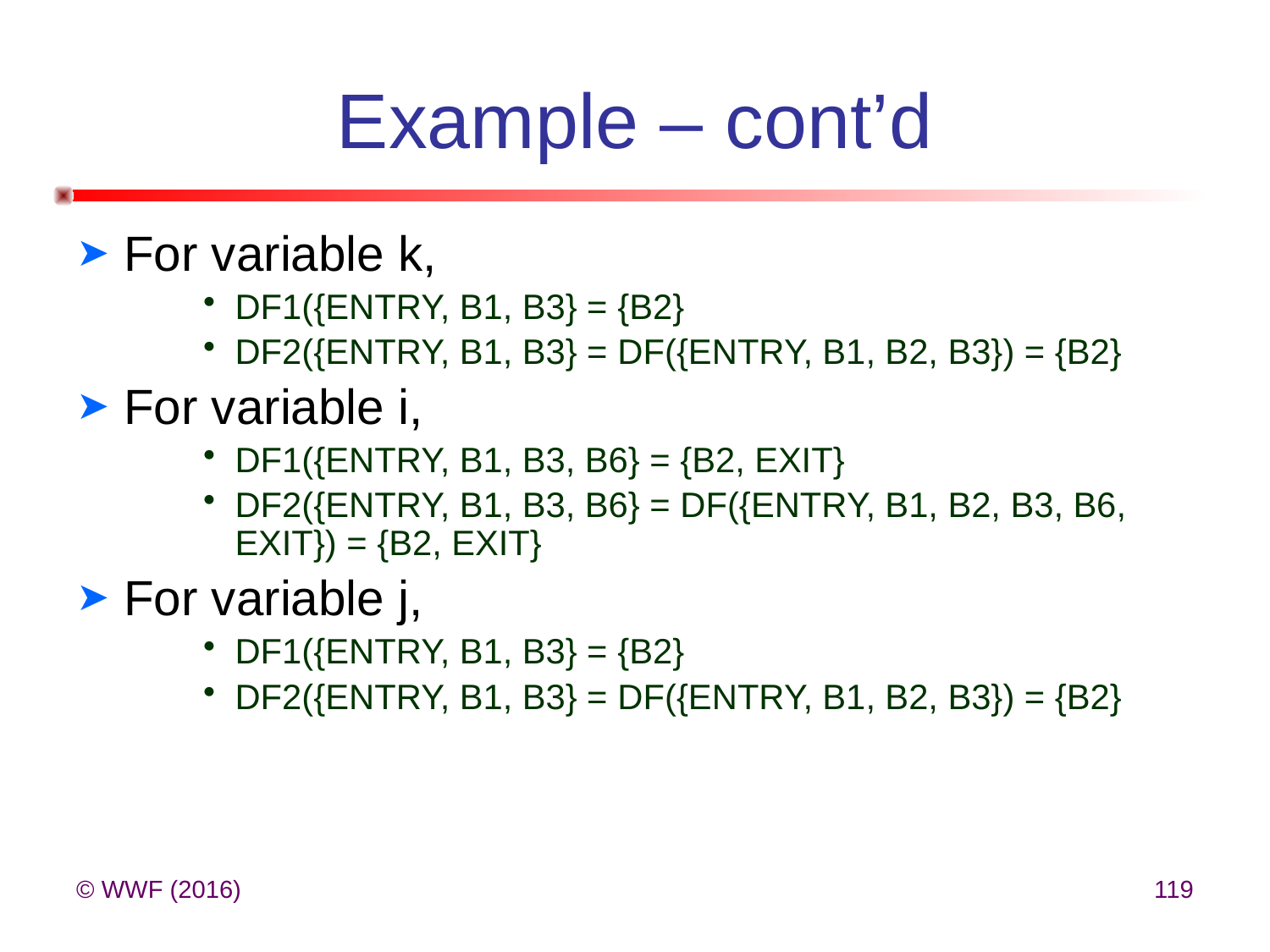

# Example – cont’d
For variable k,
DF1({ENTRY, B1, B3} = {B2}
DF2({ENTRY, B1, B3} = DF({ENTRY, B1, B2, B3}) = {B2}
For variable i,
DF1({ENTRY, B1, B3, B6} = {B2, EXIT}
DF2({ENTRY, B1, B3, B6} = DF({ENTRY, B1, B2, B3, B6, EXIT}) = {B2, EXIT}
For variable j,
DF1({ENTRY, B1, B3} = {B2}
DF2({ENTRY, B1, B3} = DF({ENTRY, B1, B2, B3}) = {B2}
© WWF (2016)
119